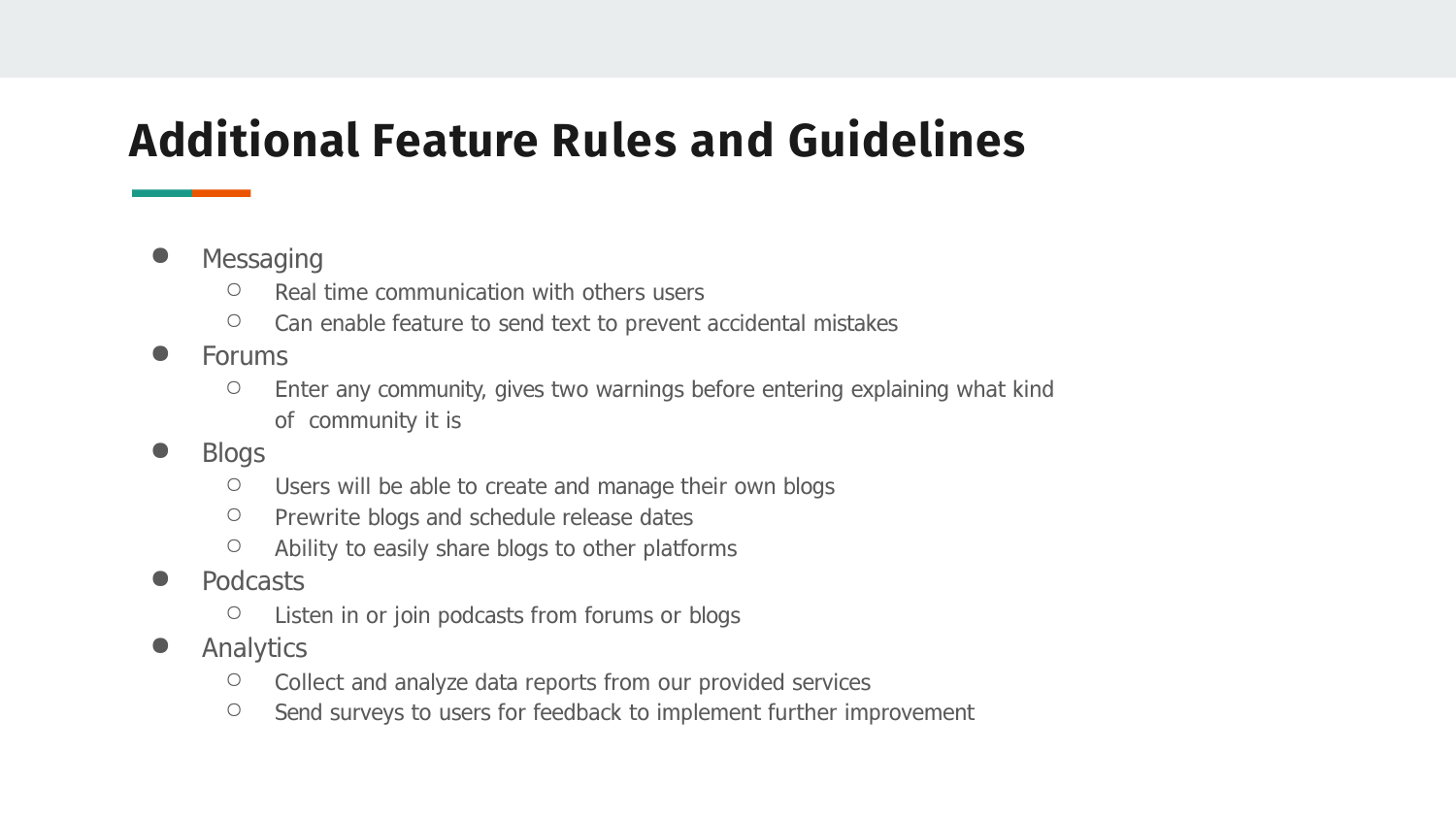

# Additional Feature Rules and Guidelines
Messaging
Real time communication with others users
Can enable feature to send text to prevent accidental mistakes
Forums
Enter any community, gives two warnings before entering explaining what kind of  community it is
Blogs
Users will be able to create and manage their own blogs
Prewrite blogs and schedule release dates
Ability to easily share blogs to other platforms
Podcasts
Listen in or join podcasts from forums or blogs
Analytics
Collect and analyze data reports from our provided services
Send surveys to users for feedback to implement further improvement